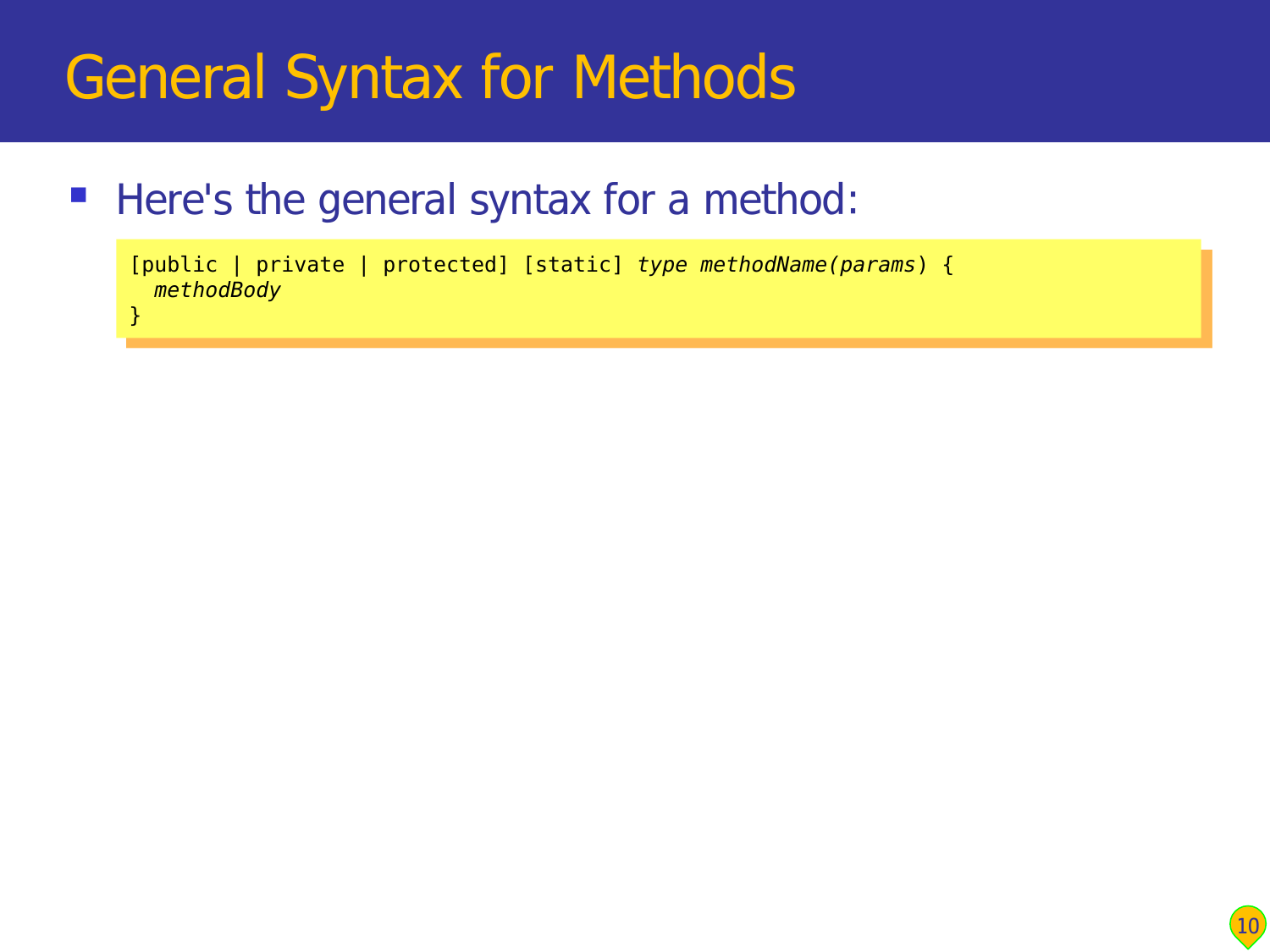

# General Syntax for Methods
Here's the general syntax for a method:

[public | private | protected] [static] type methodName(params) {
  methodBody
}
10